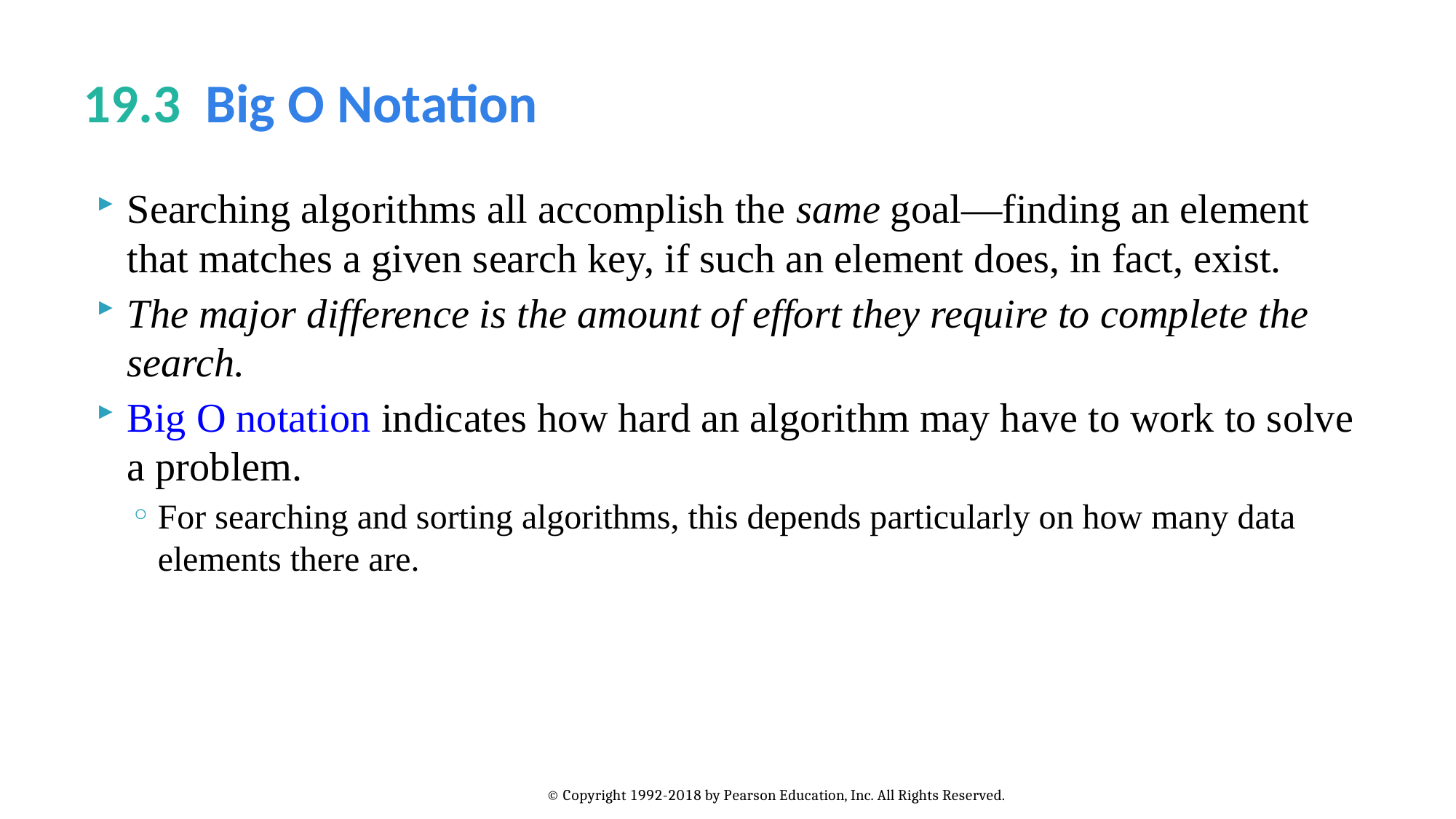

# 19.3  Big O Notation
Searching algorithms all accomplish the same goal—finding an element that matches a given search key, if such an element does, in fact, exist.
The major difference is the amount of effort they require to complete the search.
Big O notation indicates how hard an algorithm may have to work to solve a problem.
For searching and sorting algorithms, this depends particularly on how many data elements there are.
© Copyright 1992-2018 by Pearson Education, Inc. All Rights Reserved.